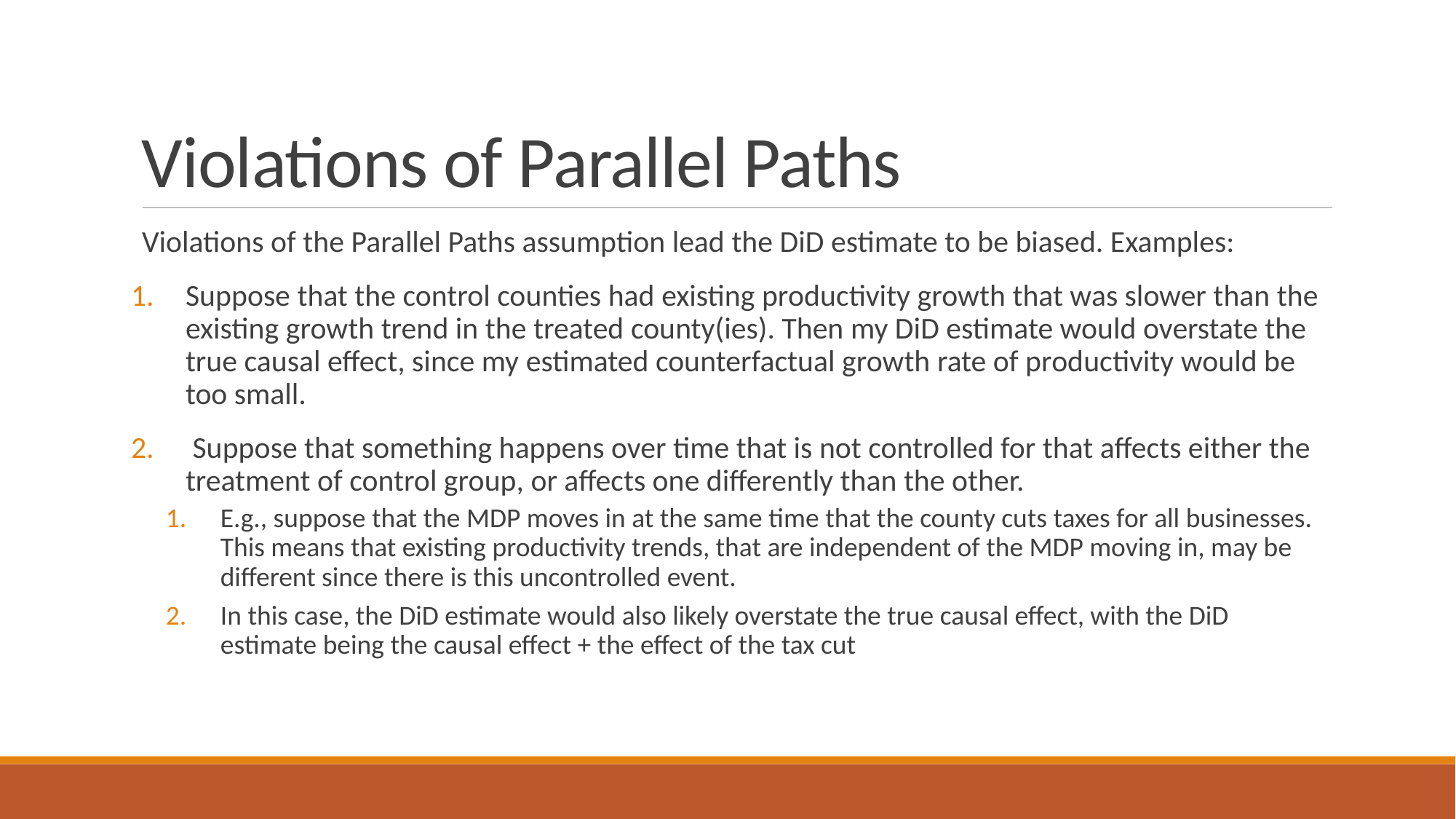

# Violations of Parallel Paths
Violations of the Parallel Paths assumption lead the DiD estimate to be biased. Examples:
Suppose that the control counties had existing productivity growth that was slower than the existing growth trend in the treated county(ies). Then my DiD estimate would overstate the true causal effect, since my estimated counterfactual growth rate of productivity would be too small.
 Suppose that something happens over time that is not controlled for that affects either the treatment of control group, or affects one differently than the other.
E.g., suppose that the MDP moves in at the same time that the county cuts taxes for all businesses. This means that existing productivity trends, that are independent of the MDP moving in, may be different since there is this uncontrolled event.
In this case, the DiD estimate would also likely overstate the true causal effect, with the DiD estimate being the causal effect + the effect of the tax cut